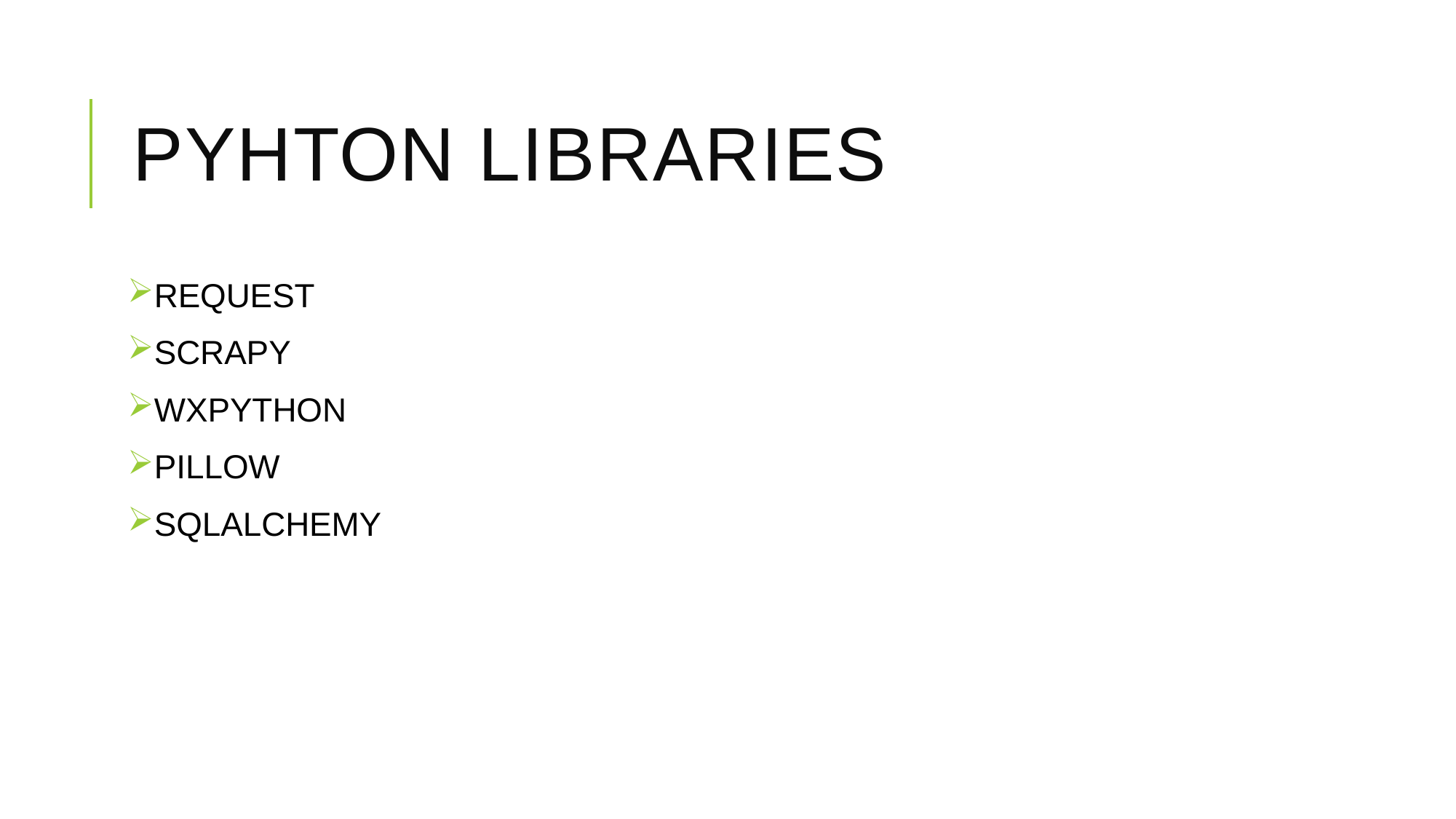

# PYHTON LIBRARIES
REQUEST
SCRAPY
WXPYTHON
PILLOW
SQLALCHEMY